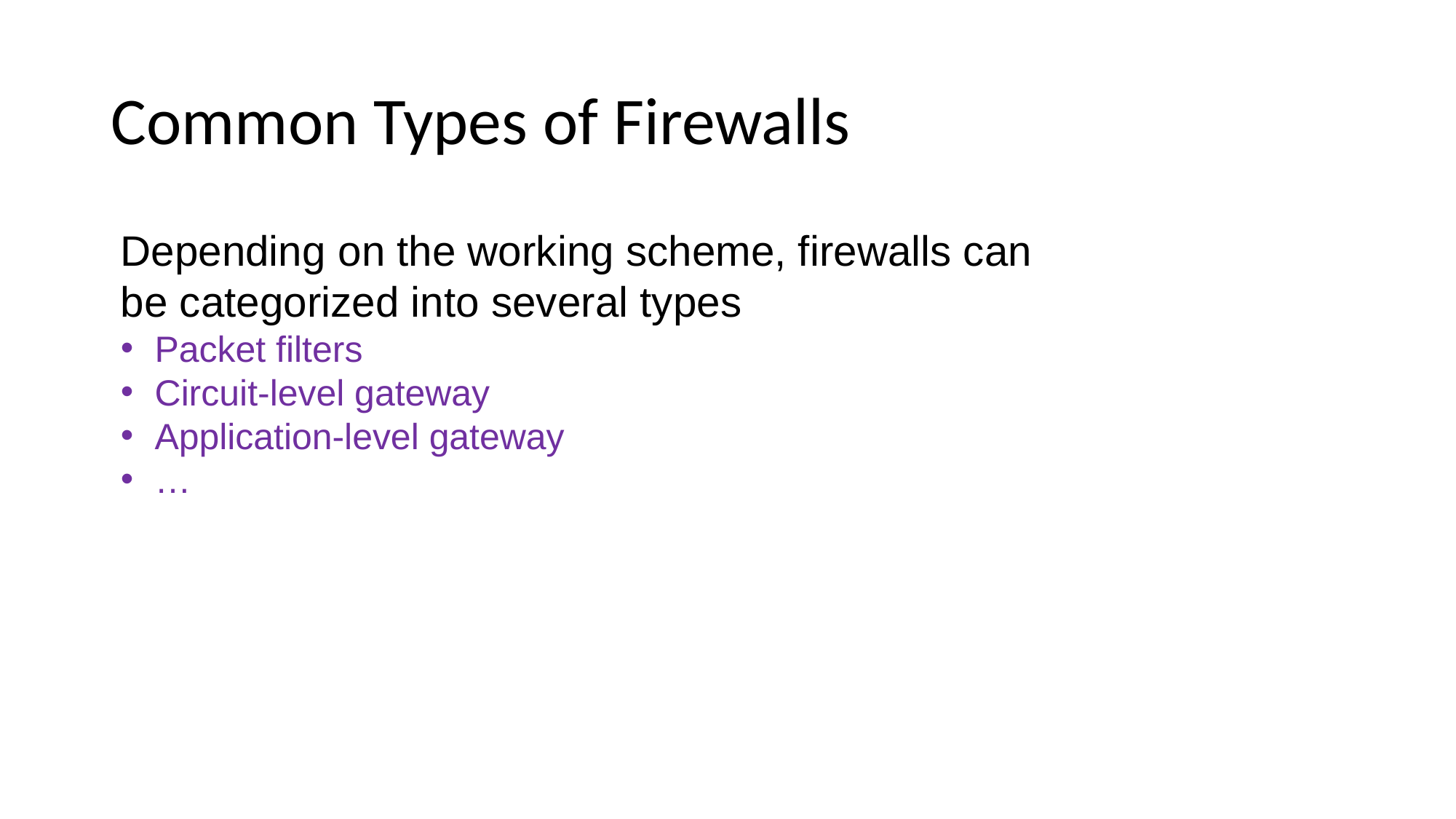

# Common Types of Firewalls
Depending on the working scheme, firewalls can be categorized into several types
Packet filters
Circuit-level gateway
Application-level gateway
…